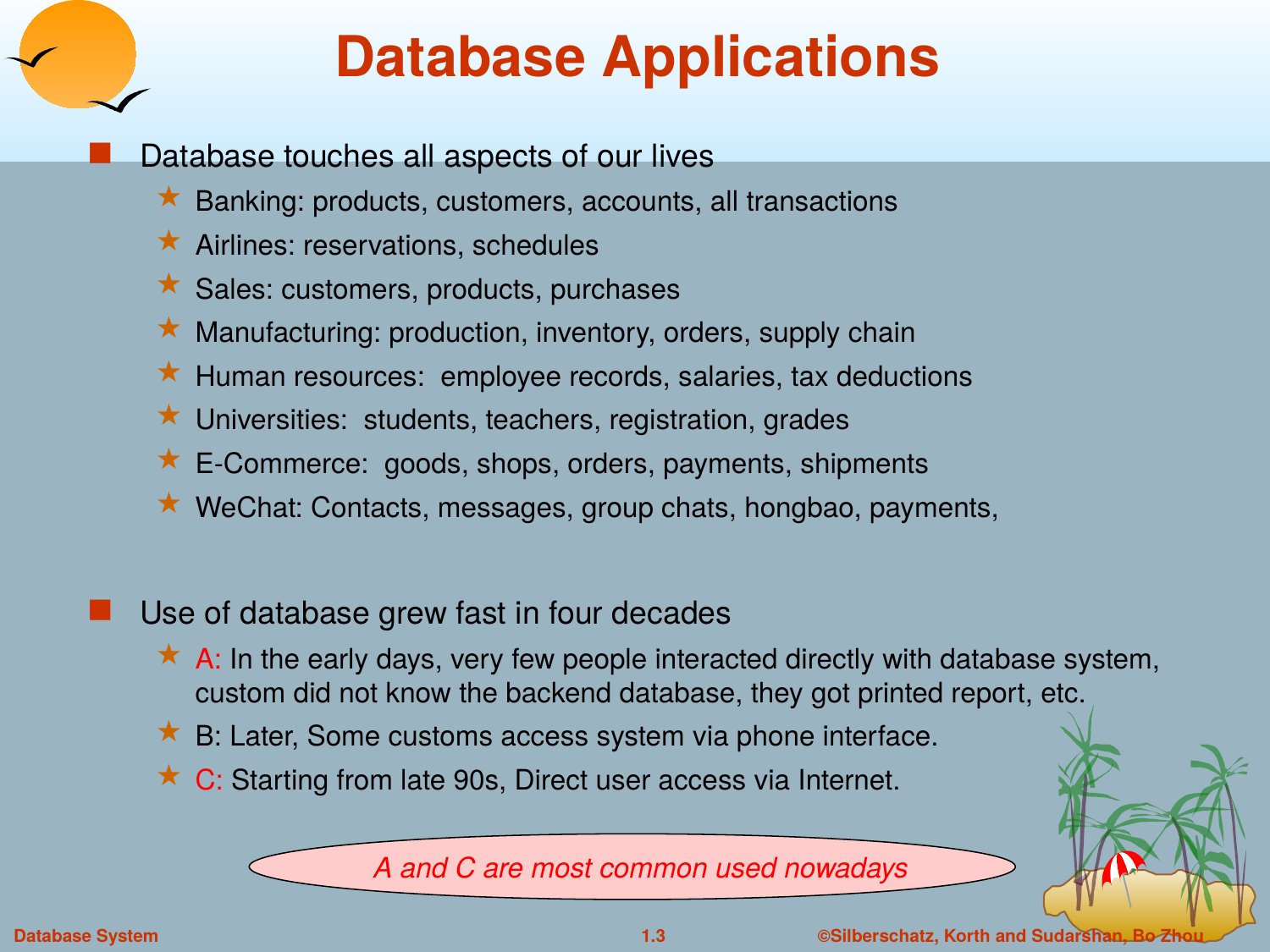

# Database Applications
Database touches all aspects of our lives
Banking: products, customers, accounts, all transactions
Airlines: reservations, schedules
Sales: customers, products, purchases
Manufacturing: production, inventory, orders, supply chain
Human resources:  employee records, salaries, tax deductions
Universities:  students, teachers, registration, grades
E-Commerce:  goods, shops, orders, payments, shipments
WeChat: Contacts, messages, group chats, hongbao, payments,

Use of database grew fast in four decades
A: In the early days, very few people interacted directly with database system, custom did not know the backend database, they got printed report, etc.
B: Later, Some customs access system via phone interface.
C: Starting from late 90s, Direct user access via Internet.
A and C are most common used nowadays